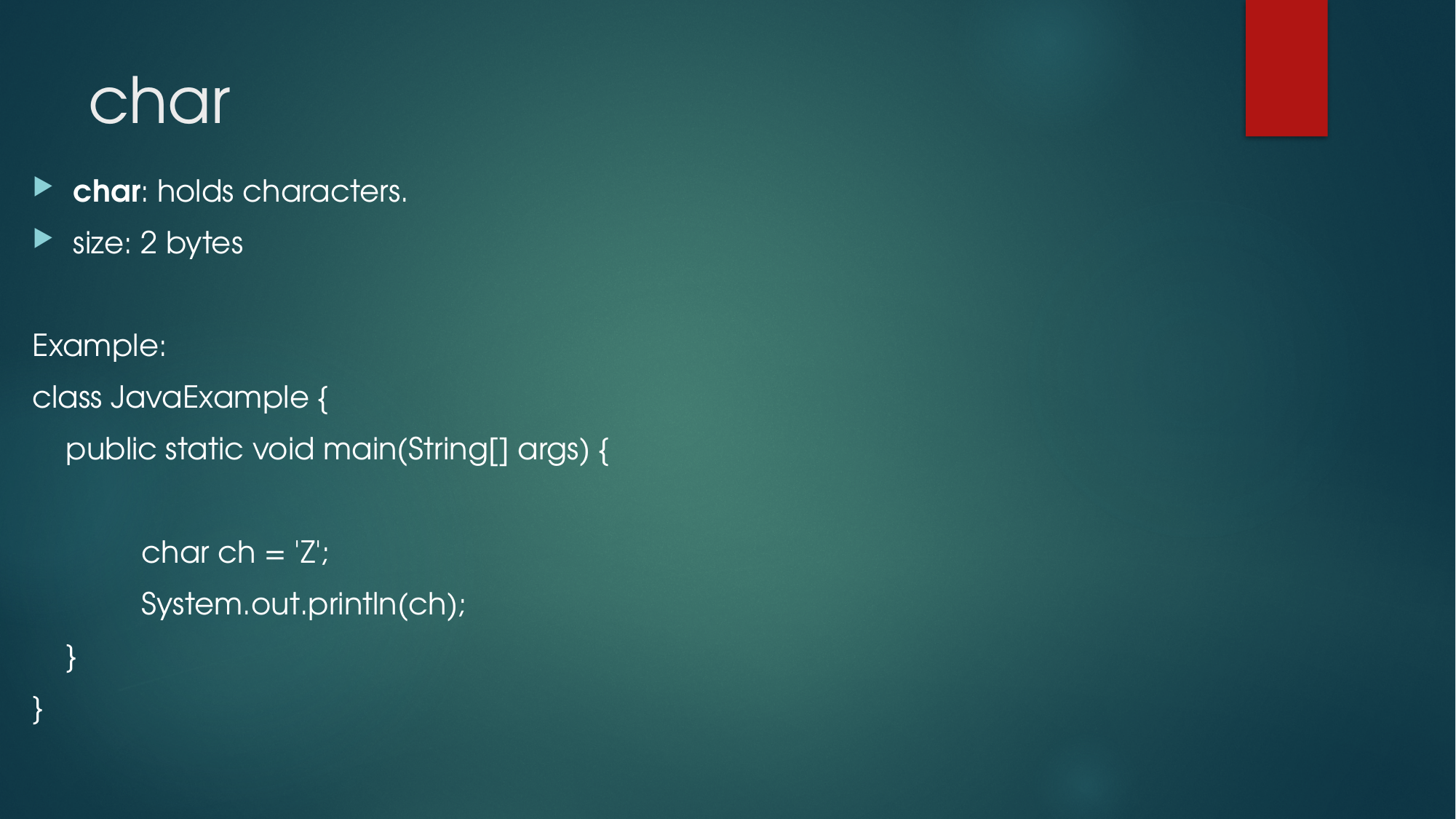

# char
char: holds characters.
size: 2 bytes

Example:
class JavaExample {
    public static void main(String[] args) {

    	char ch = 'Z';
    	System.out.println(ch);
    }
}